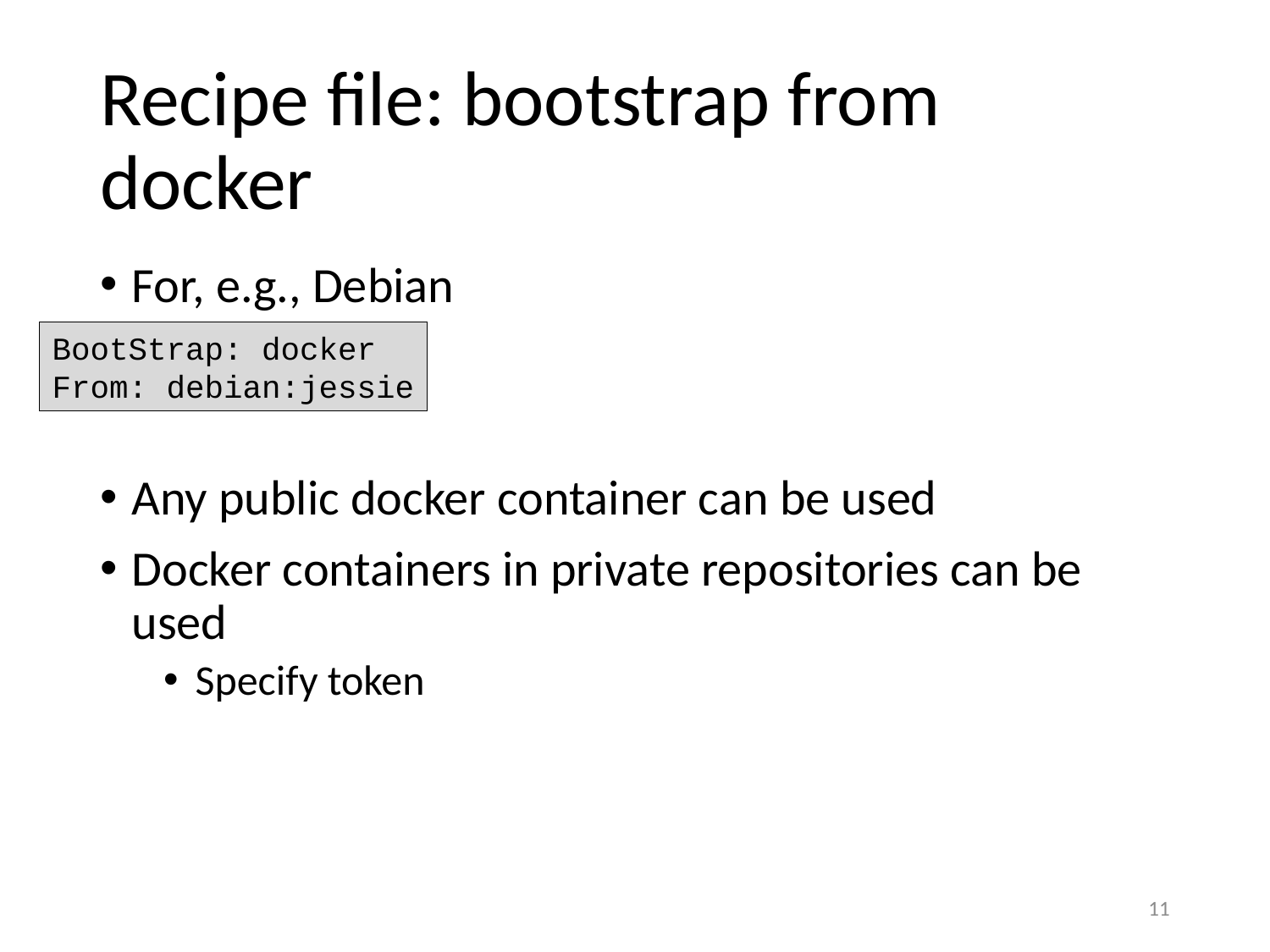

# Recipe file: bootstrap from docker
For, e.g., Debian

Any public docker container can be used
Docker containers in private repositories can be used
Specify token

BootStrap: docker
From: debian:jessie
11